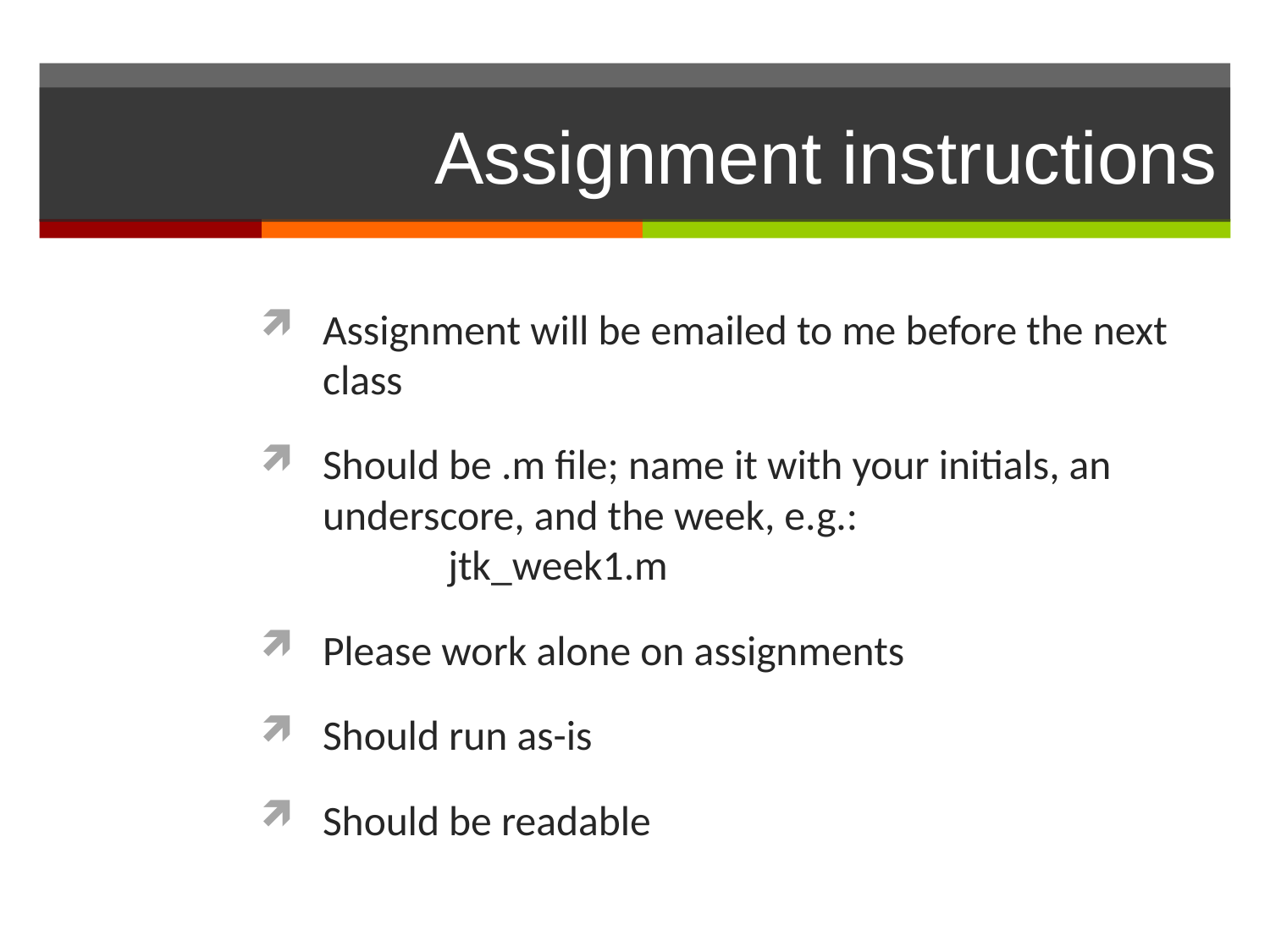

# Assignment instructions
Assignment will be emailed to me before the next class
Should be .m file; name it with your initials, an underscore, and the week, e.g.:
	jtk_week1.m
Please work alone on assignments
Should run as-is
Should be readable